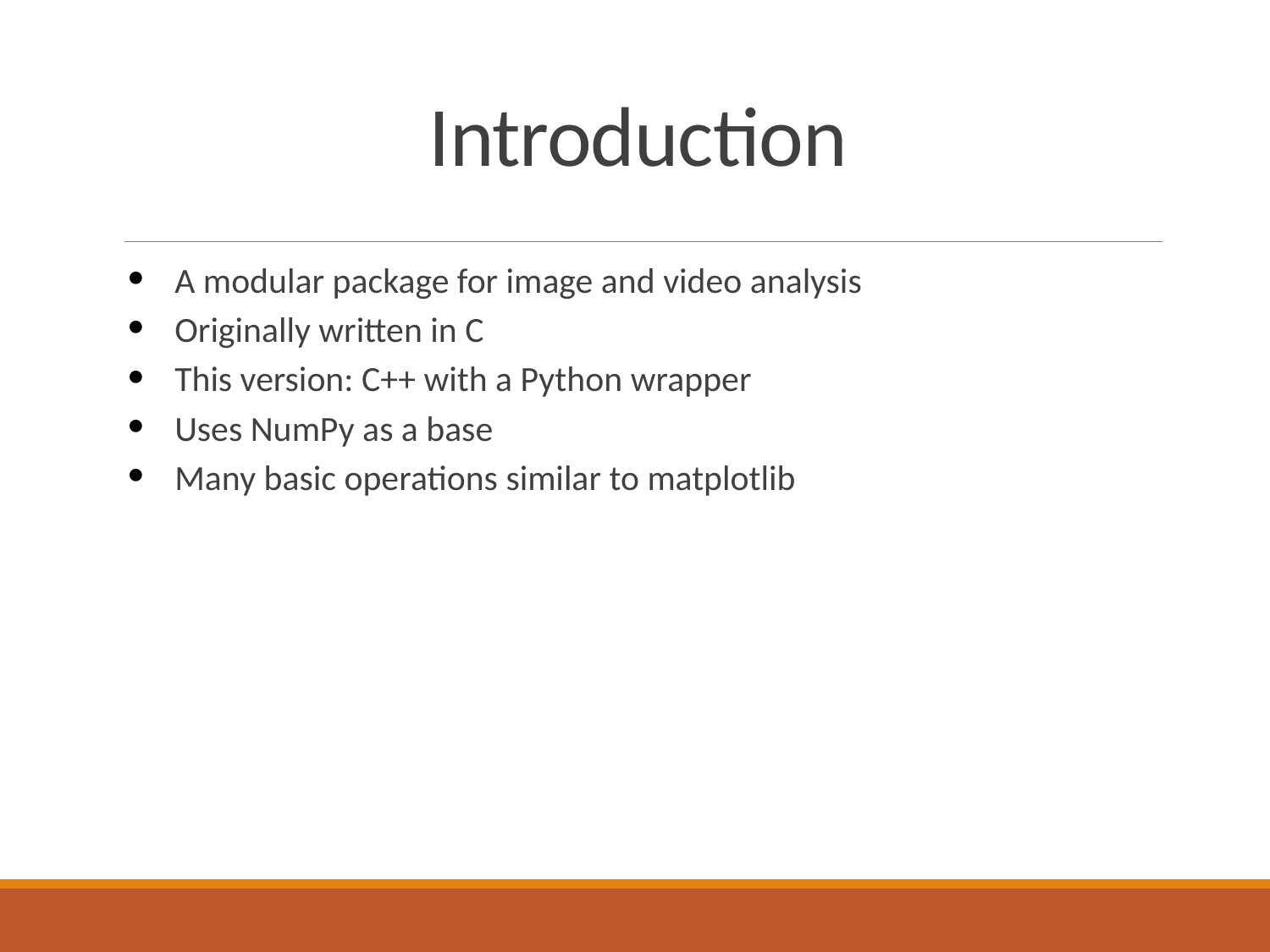

# Introduction
A modular package for image and video analysis
Originally written in C
This version: C++ with a Python wrapper
Uses NumPy as a base
Many basic operations similar to matplotlib